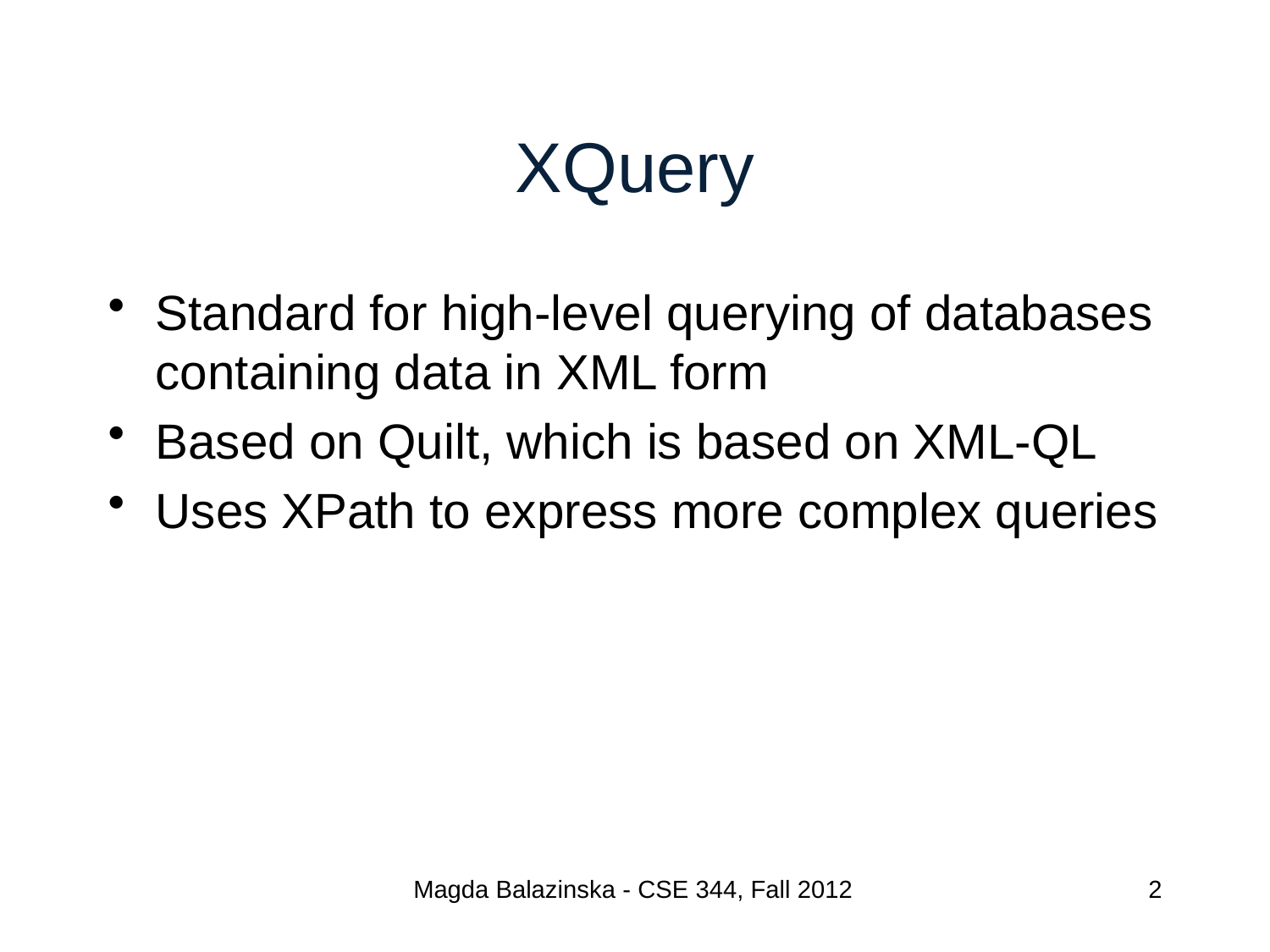

# XQuery
Standard for high-level querying of databases containing data in XML form
Based on Quilt, which is based on XML-QL
Uses XPath to express more complex queries

Magda Balazinska - CSE 344, Fall 2012
2